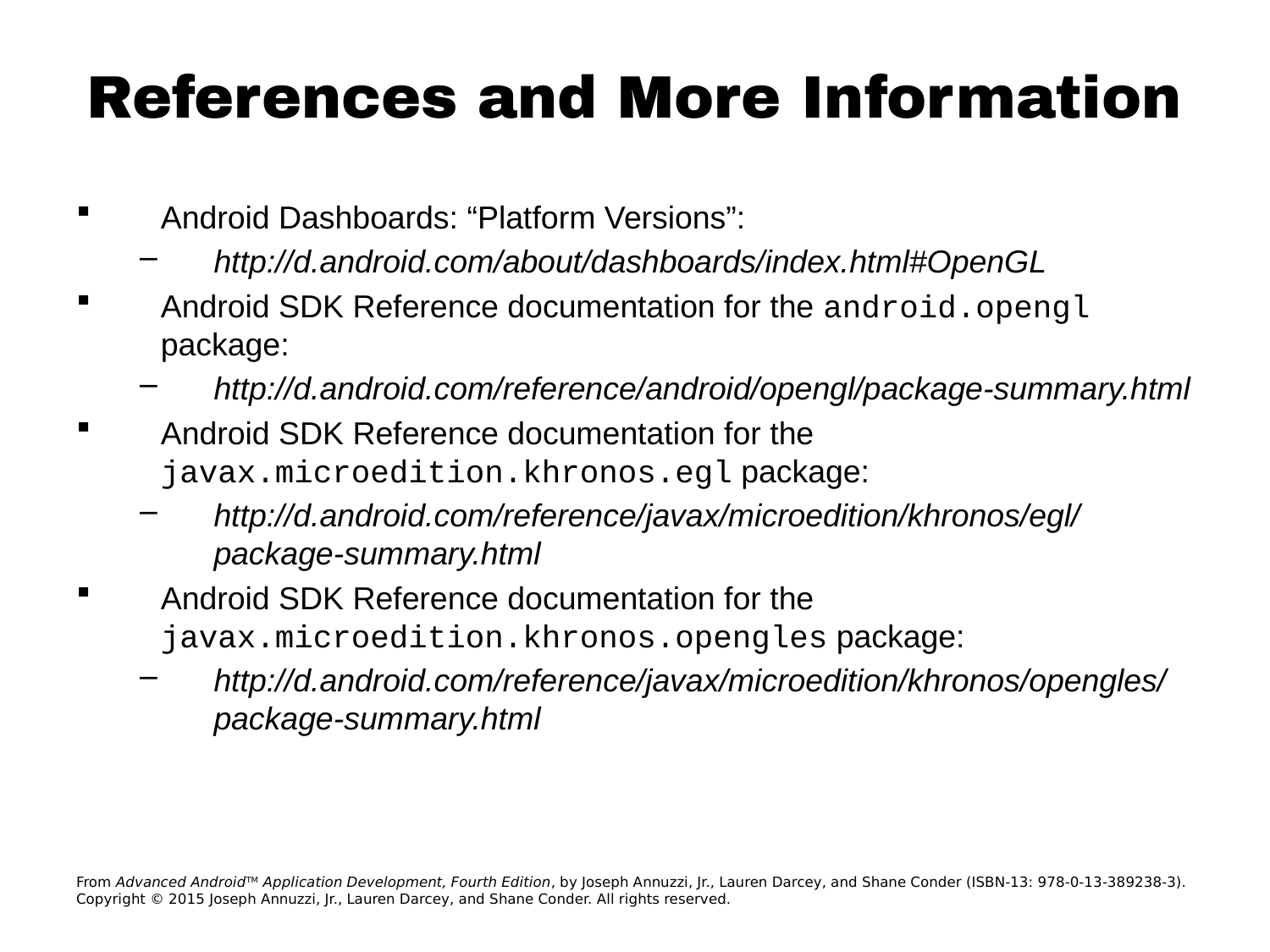

# References and More Information
Android Dashboards: “Platform Versions”:
http://d.android.com/about/dashboards/index.html#OpenGL
Android SDK Reference documentation for the android.opengl package:
http://d.android.com/reference/android/opengl/package-summary.html
Android SDK Reference documentation for the javax.microedition.khronos.egl package:
http://d.android.com/reference/javax/microedition/khronos/egl/package-summary.html
Android SDK Reference documentation for the javax.microedition.khronos.opengles package:
http://d.android.com/reference/javax/microedition/khronos/opengles/package-summary.html
From Advanced AndroidTM Application Development, Fourth Edition, by Joseph Annuzzi, Jr., Lauren Darcey, and Shane Conder (ISBN-13: 978-0-13-389238-3). Copyright © 2015 Joseph Annuzzi, Jr., Lauren Darcey, and Shane Conder. All rights reserved.